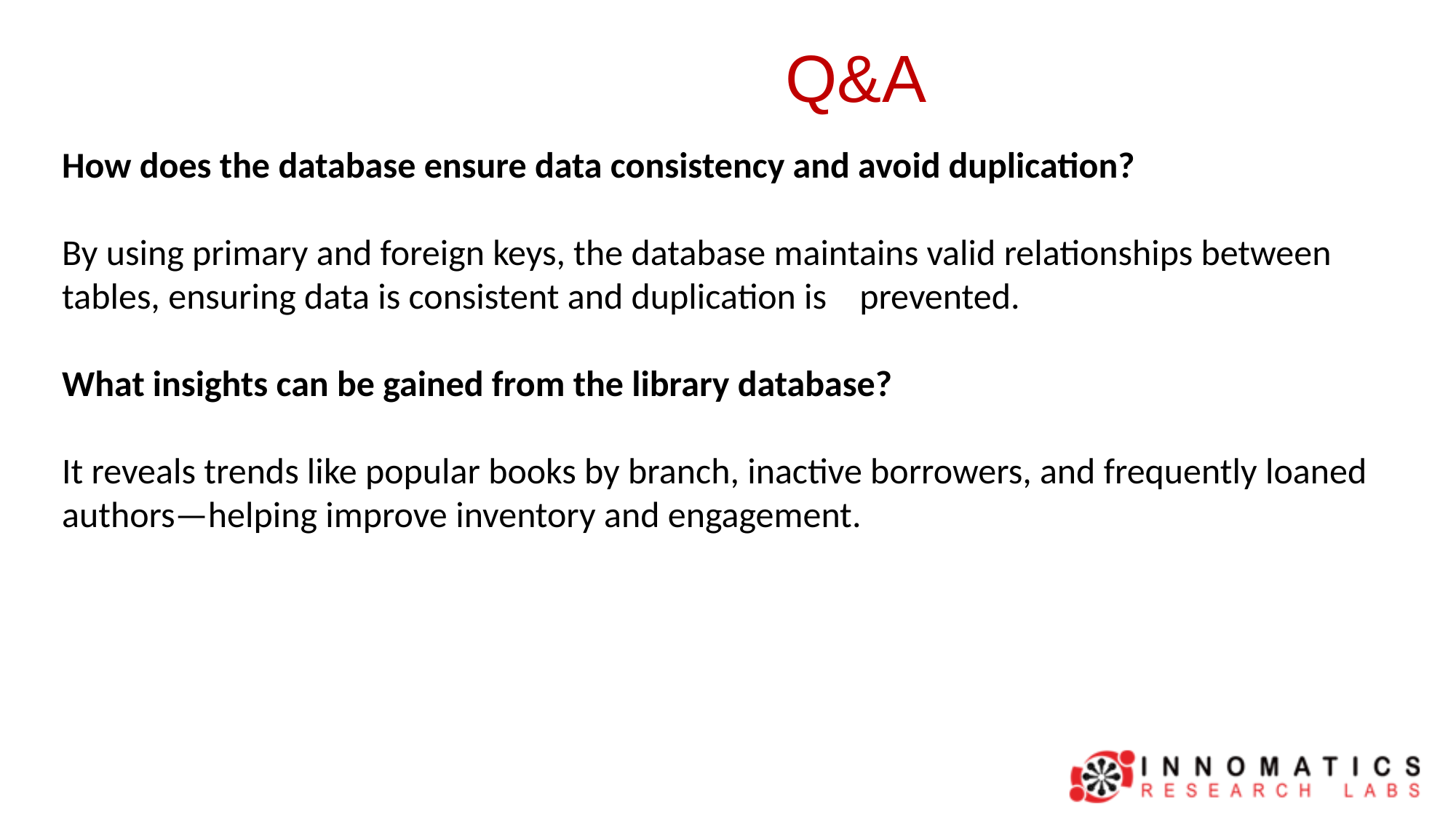

Q&A
How does the database ensure data consistency and avoid duplication?
By using primary and foreign keys, the database maintains valid relationships between tables, ensuring data is consistent and duplication is    prevented.

What insights can be gained from the library database?
It reveals trends like popular books by branch, inactive borrowers, and frequently loaned authors—helping improve inventory and engagement.